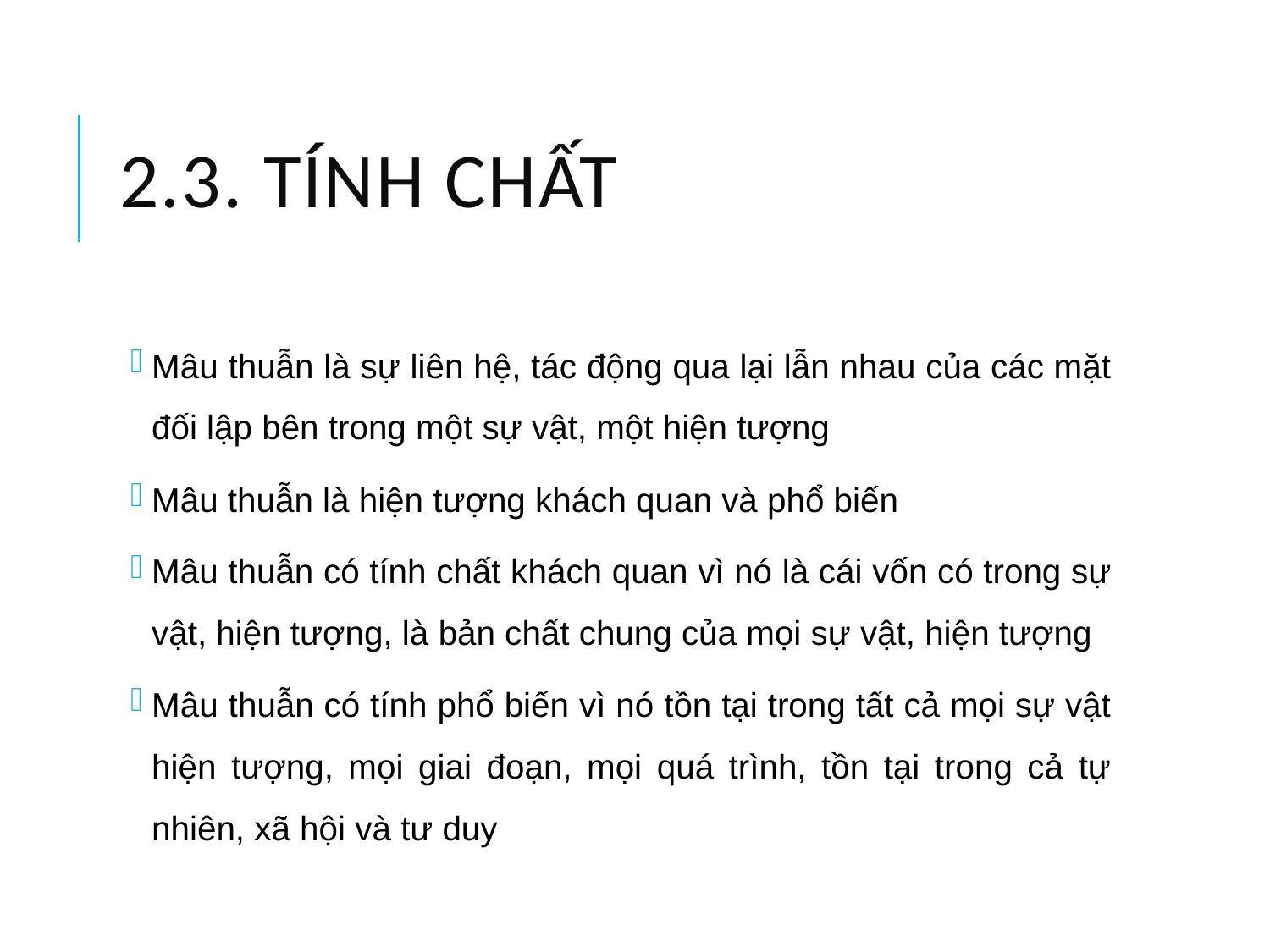

# 2.3. Tính chất
Mâu thuẫn là sự liên hệ, tác động qua lại lẫn nhau của các mặt đối lập bên trong một sự vật, một hiện tượng
Mâu thuẫn là hiện tượng khách quan và phổ biến
Mâu thuẫn có tính chất khách quan vì nó là cái vốn có trong sự vật, hiện tượng, là bản chất chung của mọi sự vật, hiện tượng
Mâu thuẫn có tính phổ biến vì nó tồn tại trong tất cả mọi sự vật hiện tượng, mọi giai đoạn, mọi quá trình, tồn tại trong cả tự nhiên, xã hội và tư duy